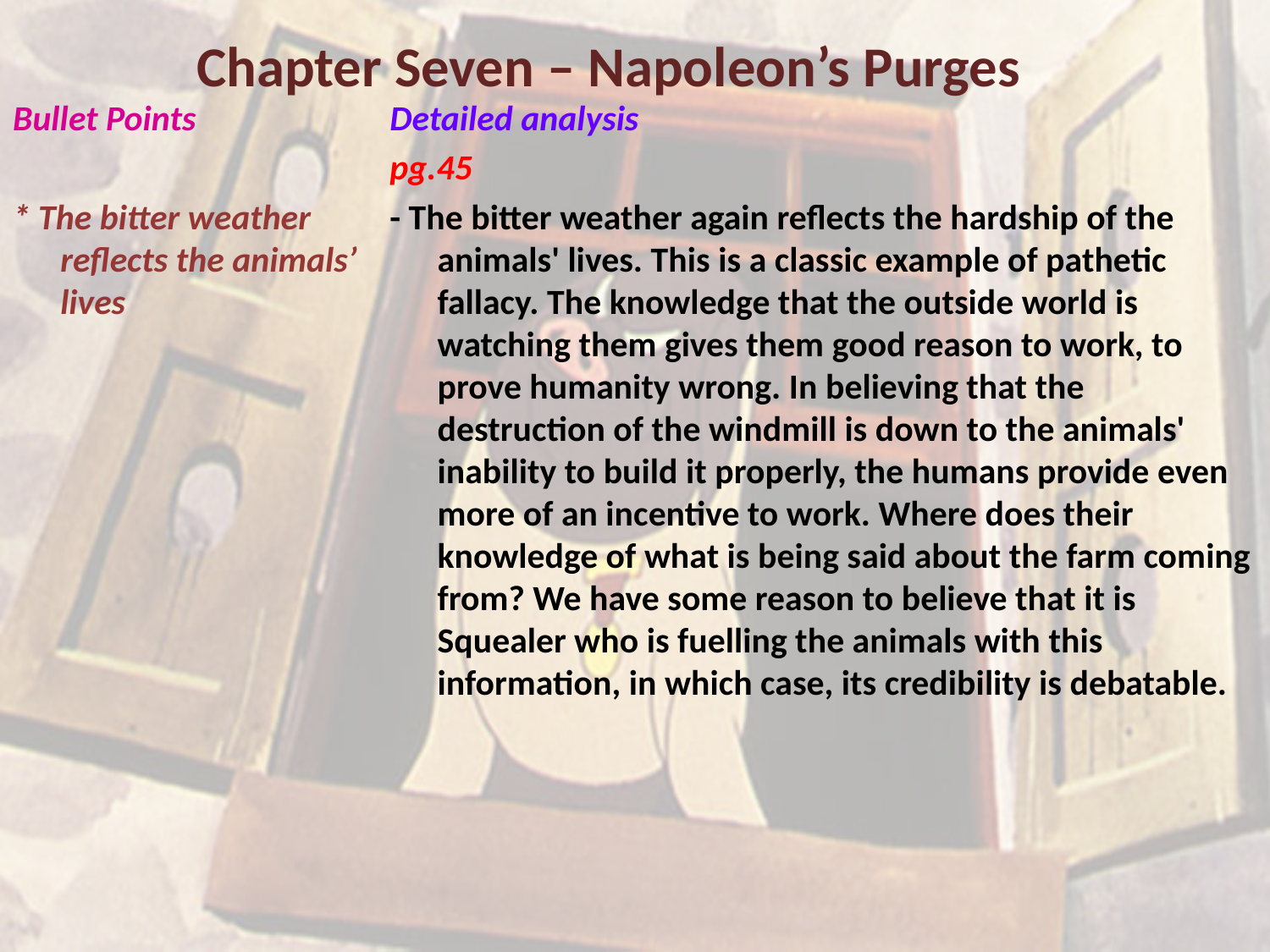

# Chapter Seven – Napoleon’s Purges
Bullet Points

* The bitter weather reflects the animals’ lives

Detailed analysis
pg.45
- The bitter weather again reflects the hardship of the animals' lives. This is a classic example of pathetic fallacy. The knowledge that the outside world is watching them gives them good reason to work, to prove humanity wrong. In believing that the destruction of the windmill is down to the animals' inability to build it properly, the humans provide even more of an incentive to work. Where does their knowledge of what is being said about the farm coming from? We have some reason to believe that it is Squealer who is fuelling the animals with this information, in which case, its credibility is debatable.